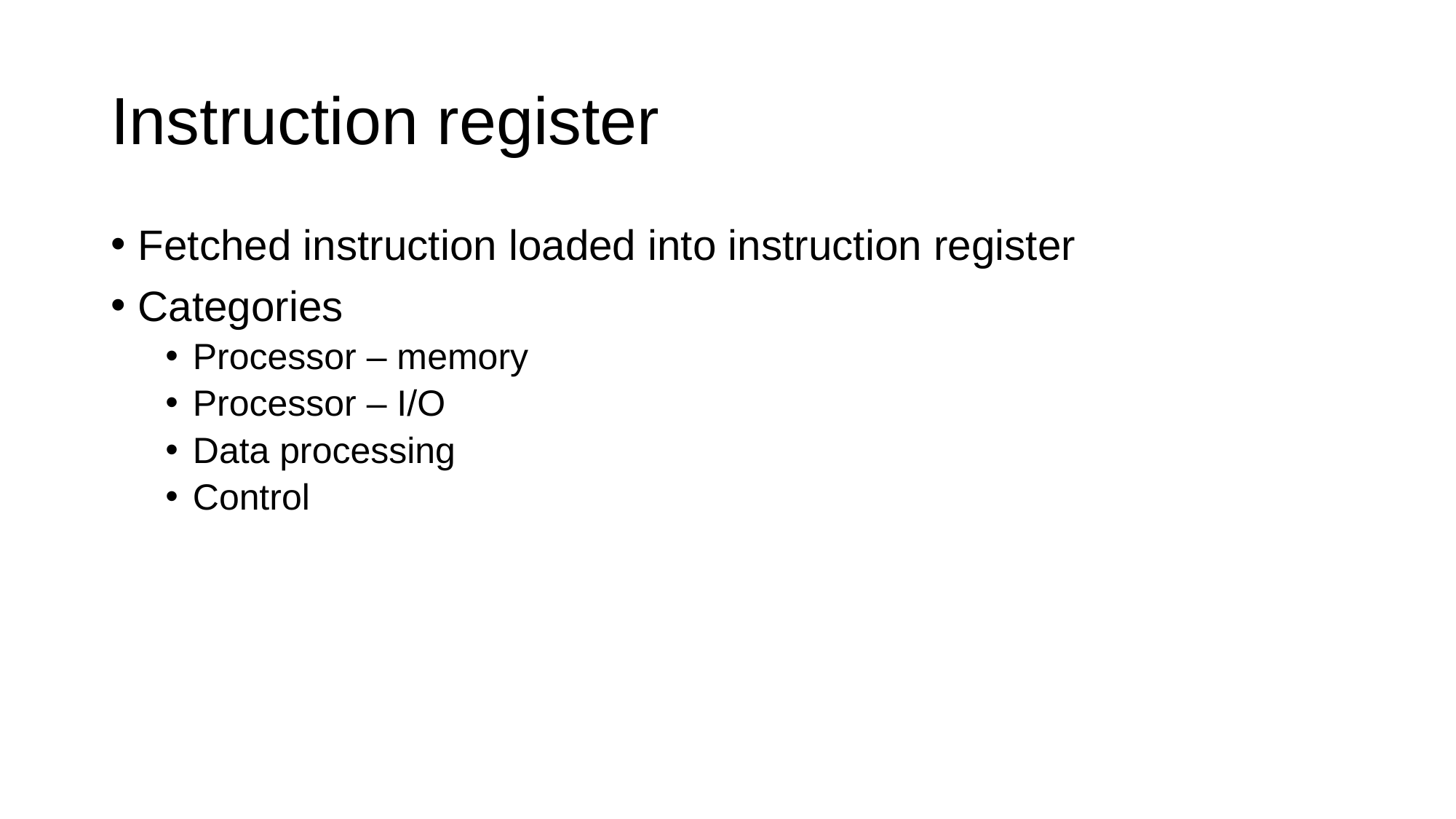

# Instruction register
Fetched instruction loaded into instruction register
Categories
Processor – memory
Processor – I/O
Data processing
Control